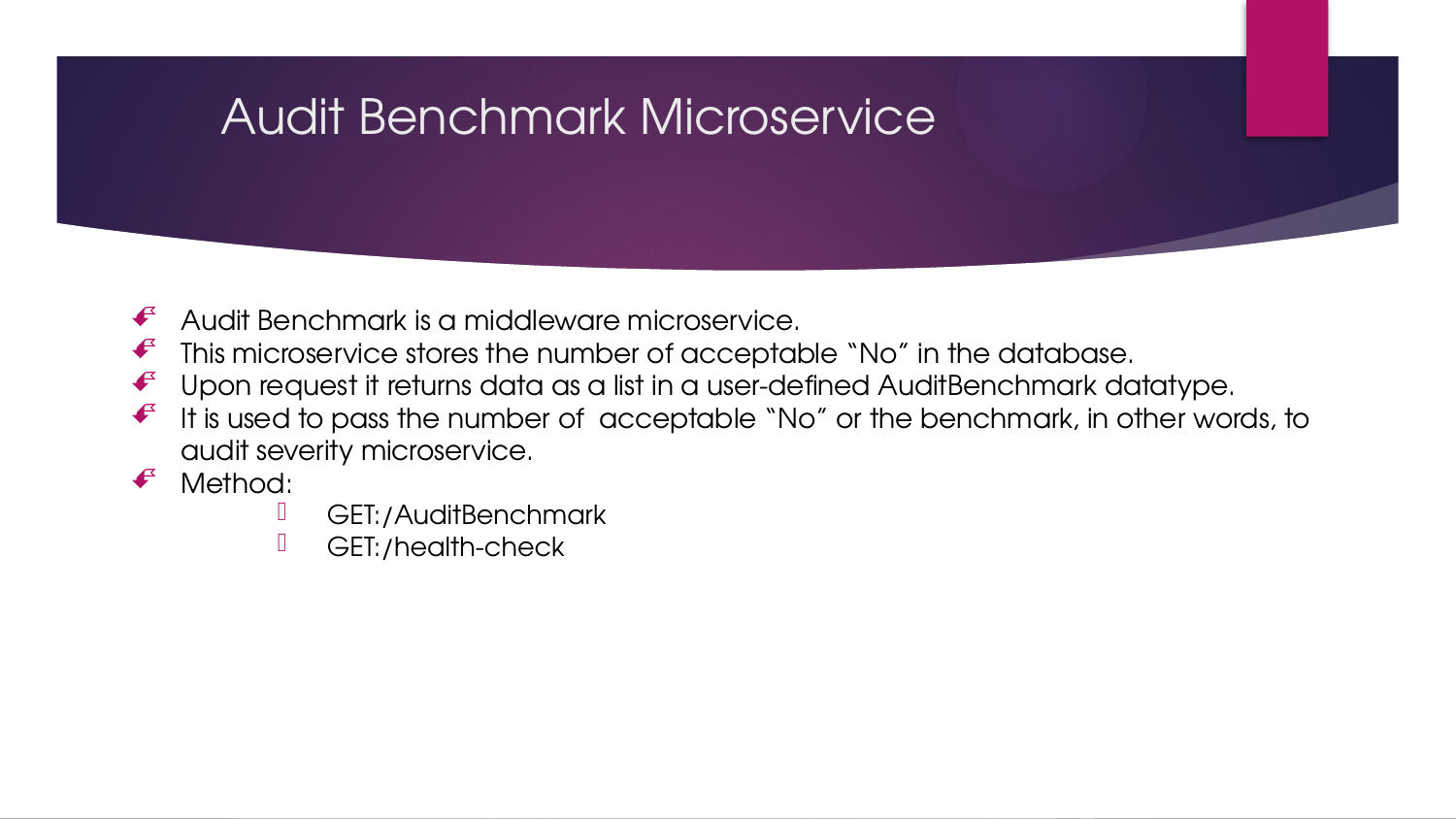

# Audit Benchmark Microservice
Audit Benchmark is a middleware microservice.
This microservice stores the number of acceptable “No” in the database.
Upon request it returns data as a list in a user-defined AuditBenchmark datatype.
It is used to pass the number of  acceptable “No” or the benchmark, in other words, to audit severity microservice.
Method:
GET:/AuditBenchmark
GET:/health-check